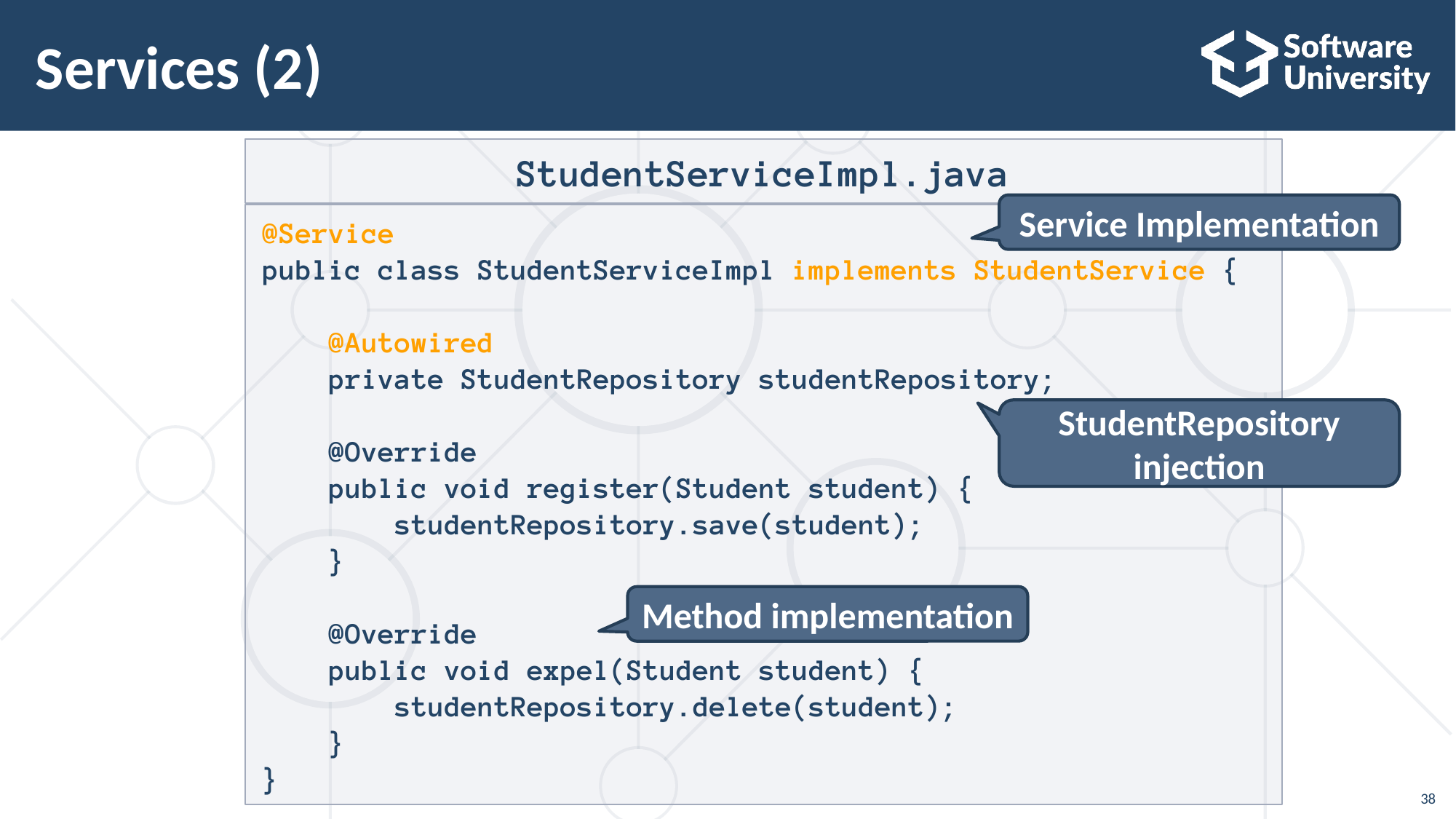

# Services (2)
StudentServiceImpl.java
Service Implementation
@Service
public class StudentServiceImpl implements StudentService {

    @Autowired
    private StudentRepository studentRepository;

    @Override
    public void register(Student student) {
        studentRepository.save(student);
    }

    @Override
    public void expel(Student student) {
        studentRepository.delete(student);
    }
}
StudentRepository injection
Method implementation
38